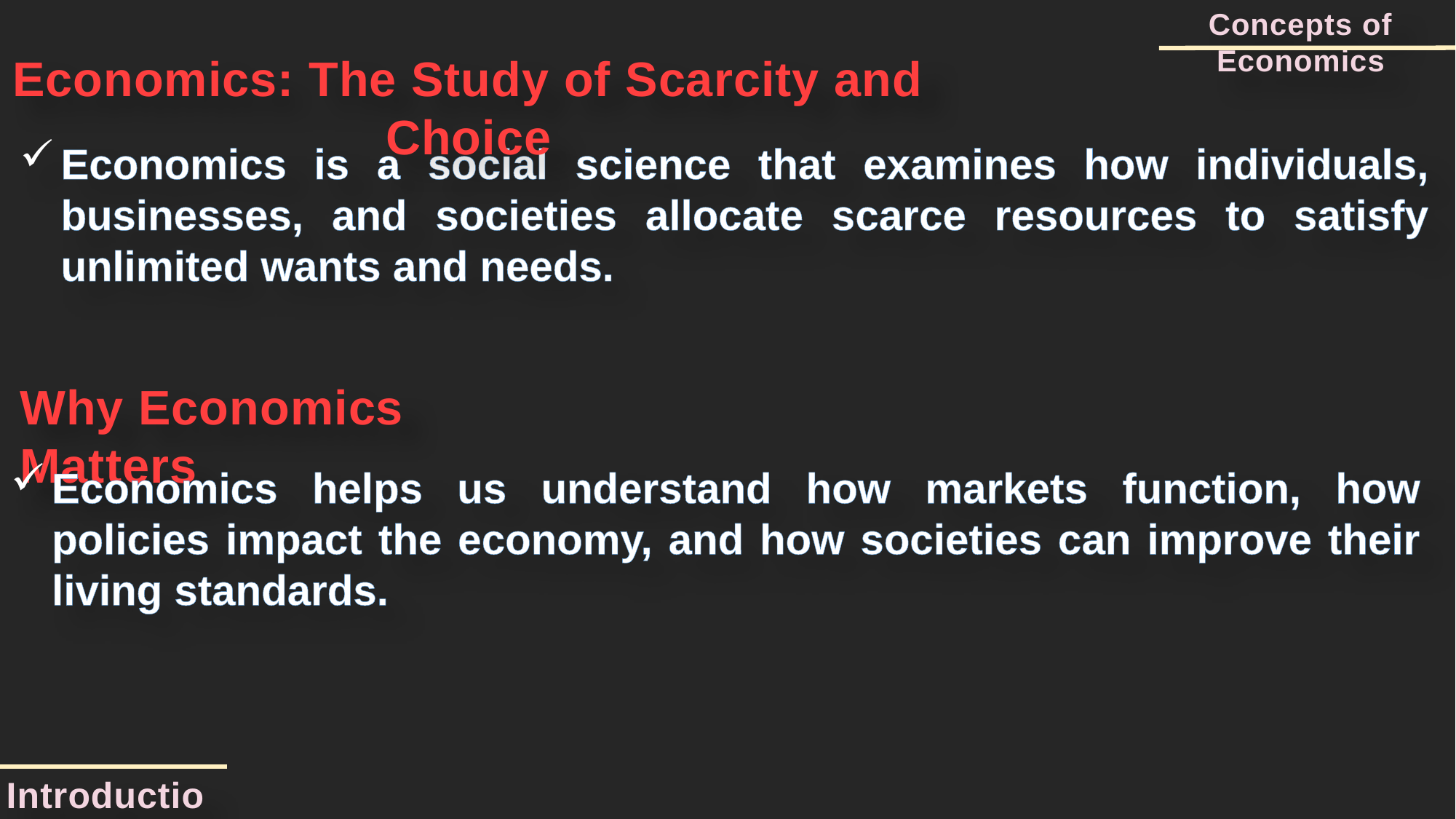

Concepts of Economics
Economics: The Study of Scarcity and Choice
Economics is a social science that examines how individuals, businesses, and societies allocate scarce resources to satisfy unlimited wants and needs.
Why Economics Matters
Economics helps us understand how markets function, how policies impact the economy, and how societies can improve their living standards.
Introduction